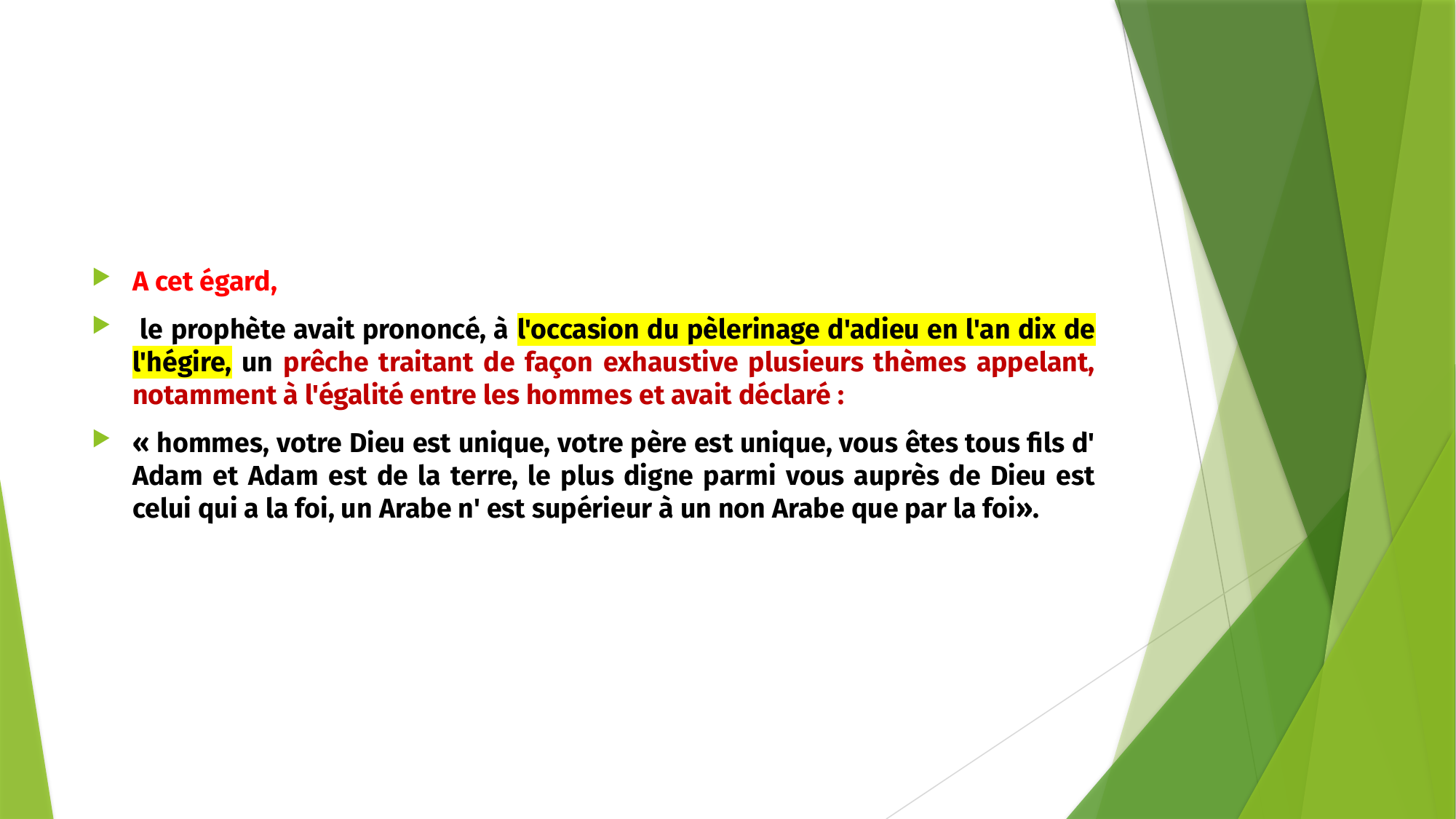

#
A cet égard,
 le prophète avait prononcé, à l'occasion du pèlerinage d'adieu en l'an dix de l'hégire, un prêche traitant de façon exhaustive plusieurs thèmes appelant, notamment à l'égalité entre les hommes et avait déclaré :
« hommes, votre Dieu est unique, votre père est unique, vous êtes tous fils d' Adam et Adam est de la terre, le plus digne parmi vous auprès de Dieu est celui qui a la foi, un Arabe n' est supérieur à un non Arabe que par la foi».